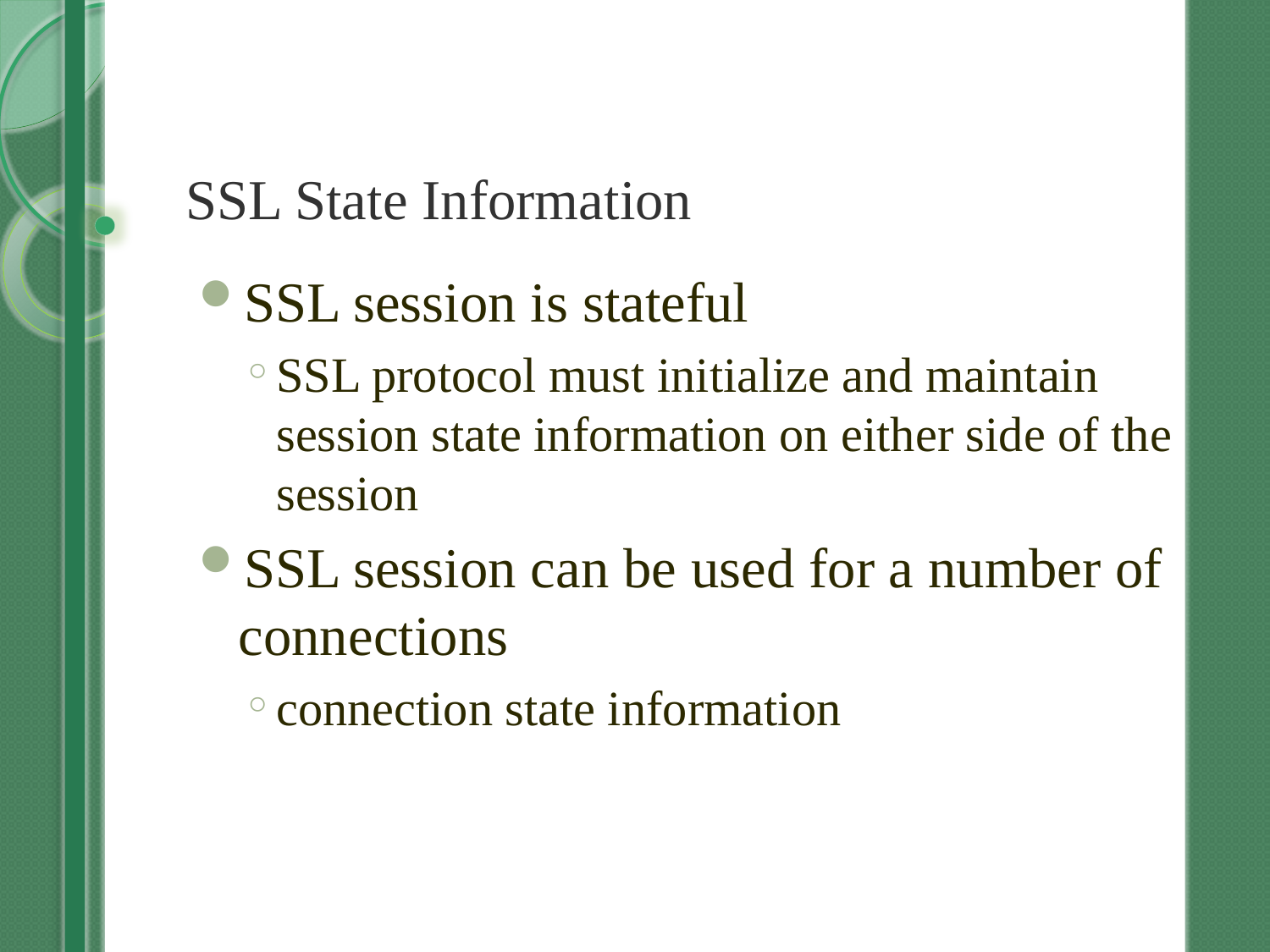

# SSL State Information
SSL session is stateful
SSL protocol must initialize and maintain session state information on either side of the session
SSL session can be used for a number of connections
connection state information